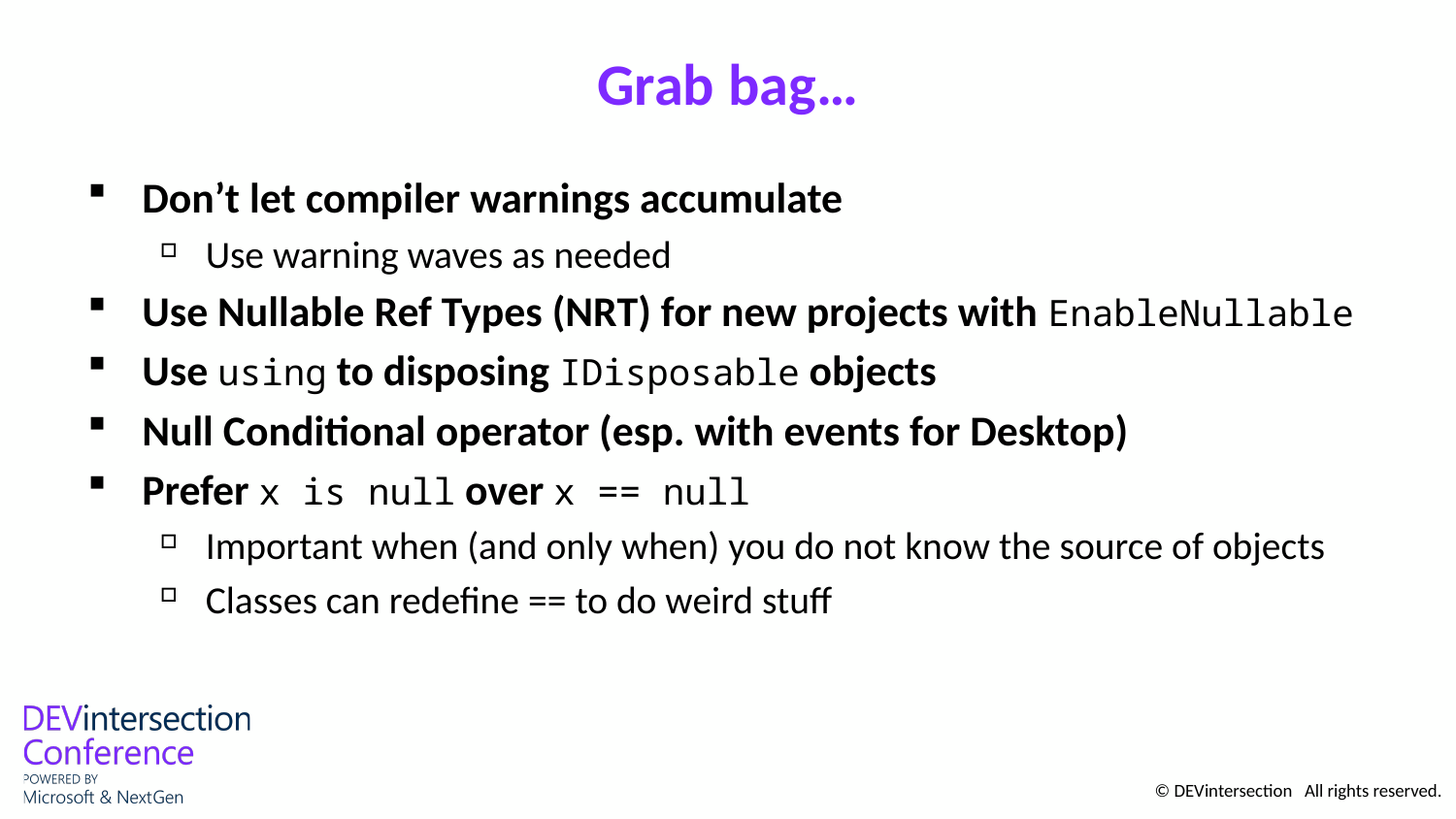

# Grab bag…
Don’t let compiler warnings accumulate
Use warning waves as needed
Use Nullable Ref Types (NRT) for new projects with EnableNullable
Use using to disposing IDisposable objects
Null Conditional operator (esp. with events for Desktop)
Prefer x is null over x == null
Important when (and only when) you do not know the source of objects
Classes can redefine == to do weird stuff